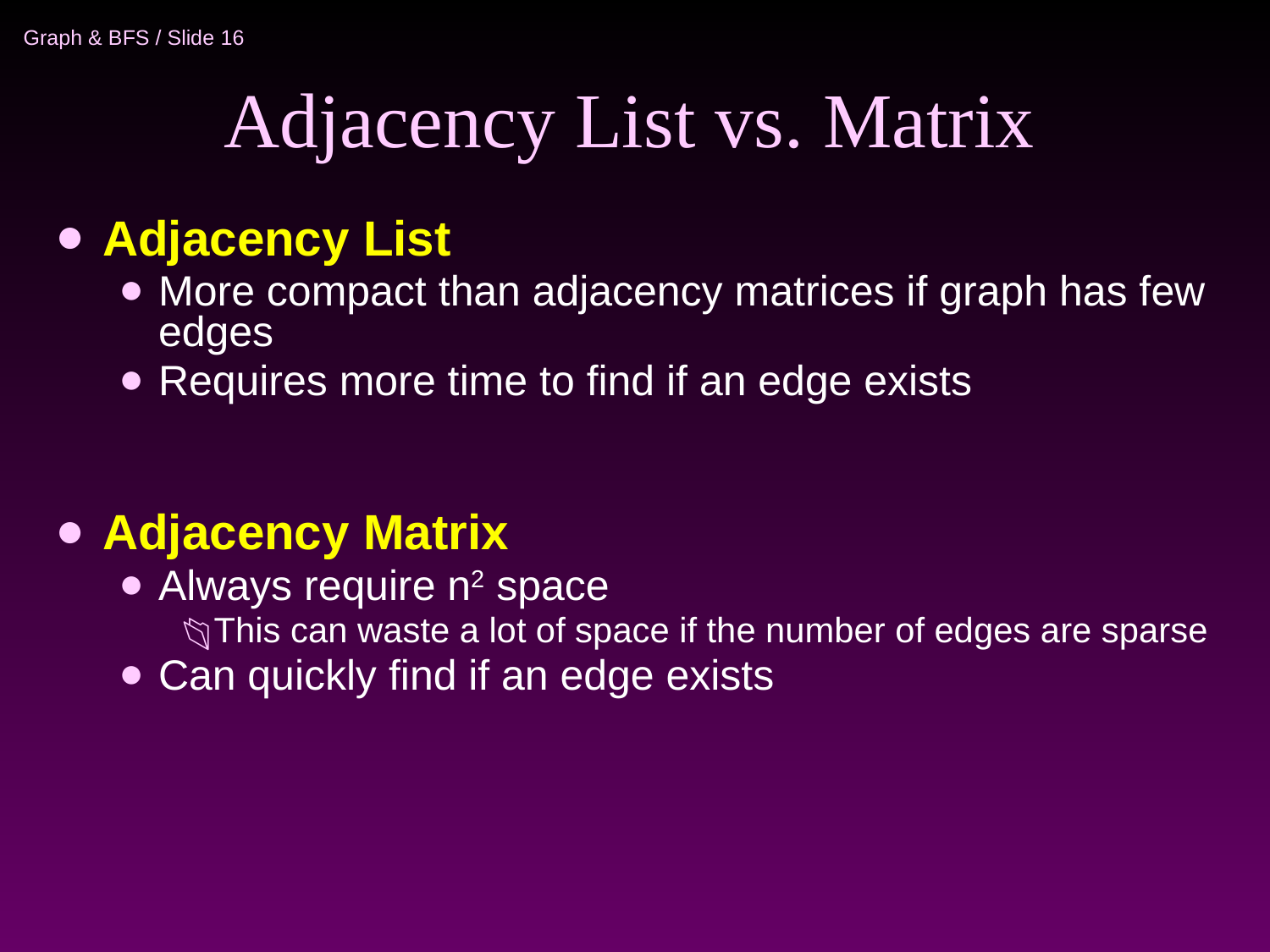

# Adjacency List vs. Matrix
Adjacency List
More compact than adjacency matrices if graph has few edges
Requires more time to find if an edge exists

Adjacency Matrix
Always require n2 space
This can waste a lot of space if the number of edges are sparse
Can quickly find if an edge exists